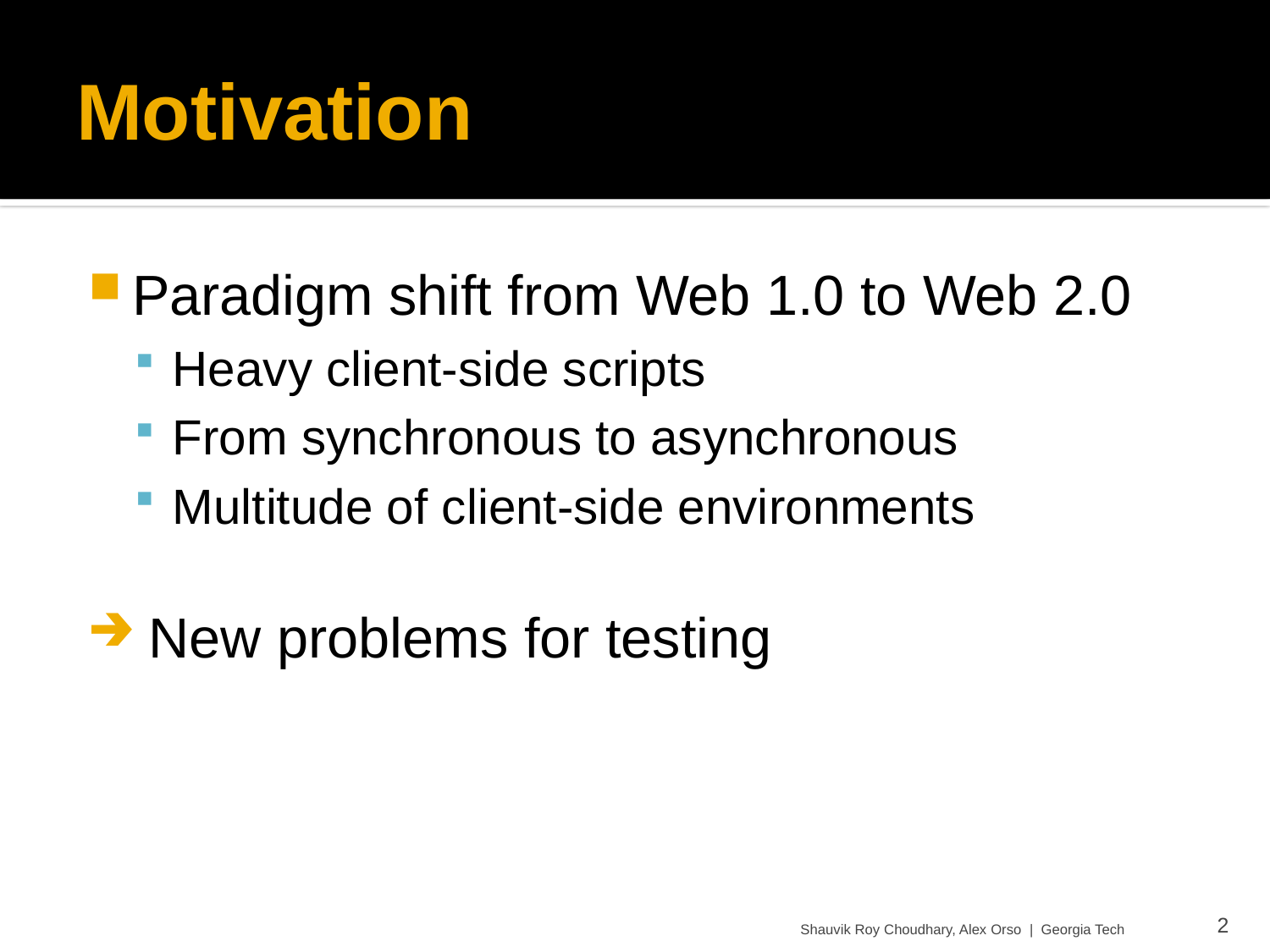

# Motivation
Paradigm shift from Web 1.0 to Web 2.0
Heavy client-side scripts
From synchronous to asynchronous
Multitude of client-side environments

 New problems for testing
Shauvik Roy Choudhary, Alex Orso  |  Georgia Tech
2